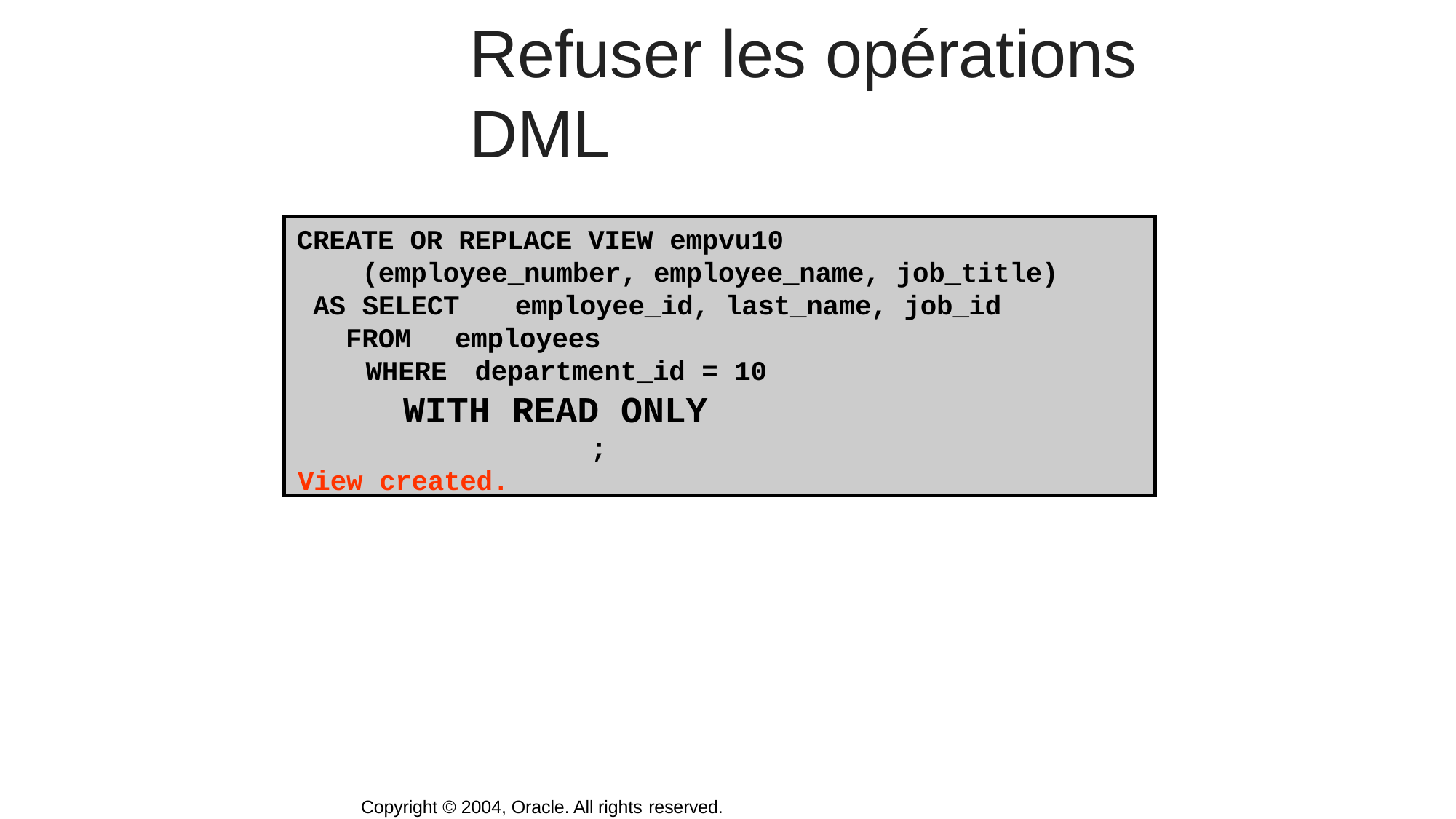

Refuser les opérations DML
CREATE OR REPLACE VIEW empvu10
(employee_number, employee_name, job_title)  AS SELECT	employee_id, last_name, job_id
FROM	employees
WHERE	department_id = 10
WITH READ ONLY
;
View created.
WITH READ ONLY
Copyright © 2004, Oracle. All rights reserved.